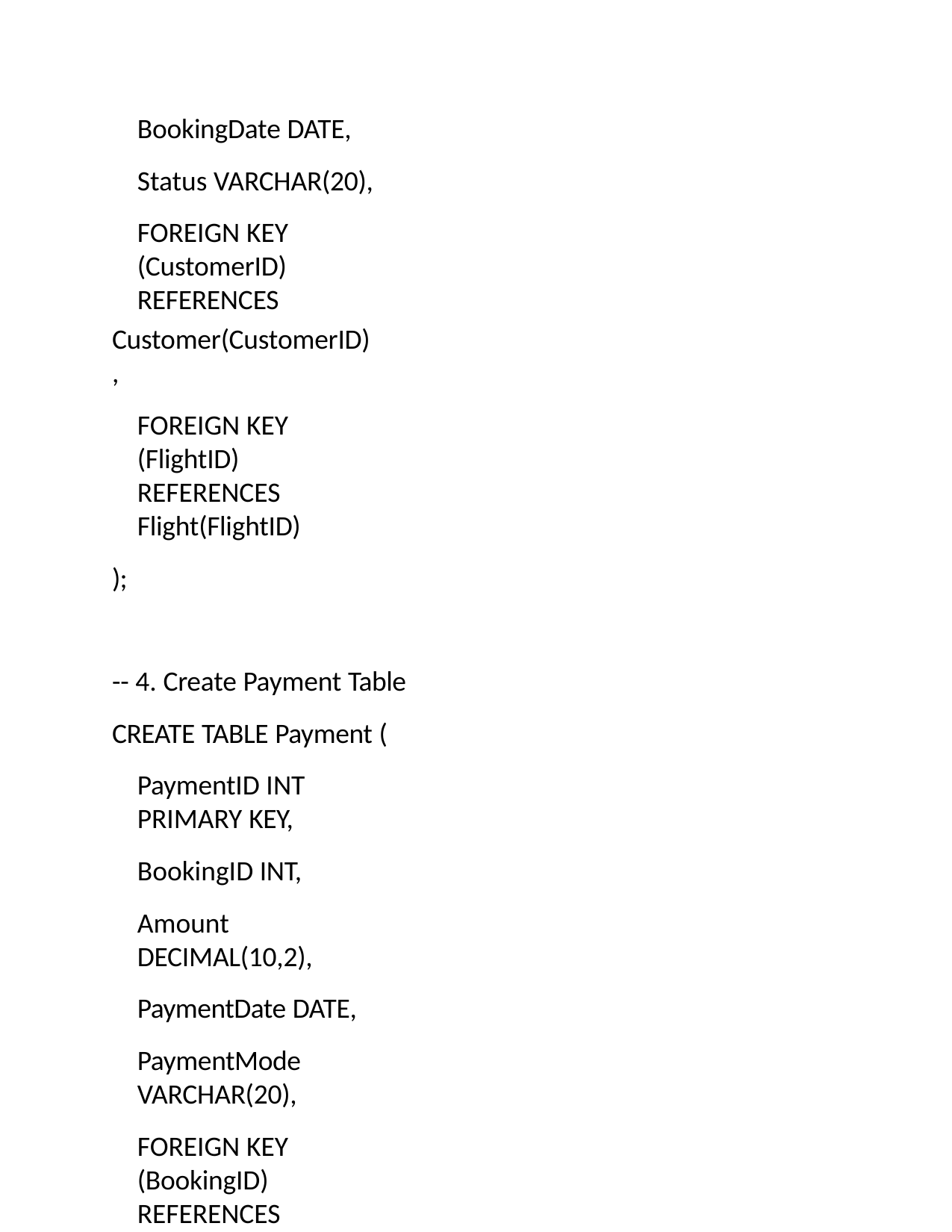

BookingDate DATE, Status VARCHAR(20),
FOREIGN KEY (CustomerID) REFERENCES
Customer(CustomerID),
FOREIGN KEY (FlightID) REFERENCES Flight(FlightID)
);

-- 4. Create Payment Table CREATE TABLE Payment (
PaymentID INT PRIMARY KEY,
BookingID INT,
Amount DECIMAL(10,2),
PaymentDate DATE,
PaymentMode VARCHAR(20),
FOREIGN KEY (BookingID) REFERENCES Booking(BookingID)
);

-- 5. Create Seat Table (Weak Entity) CREATE TABLE Seat (